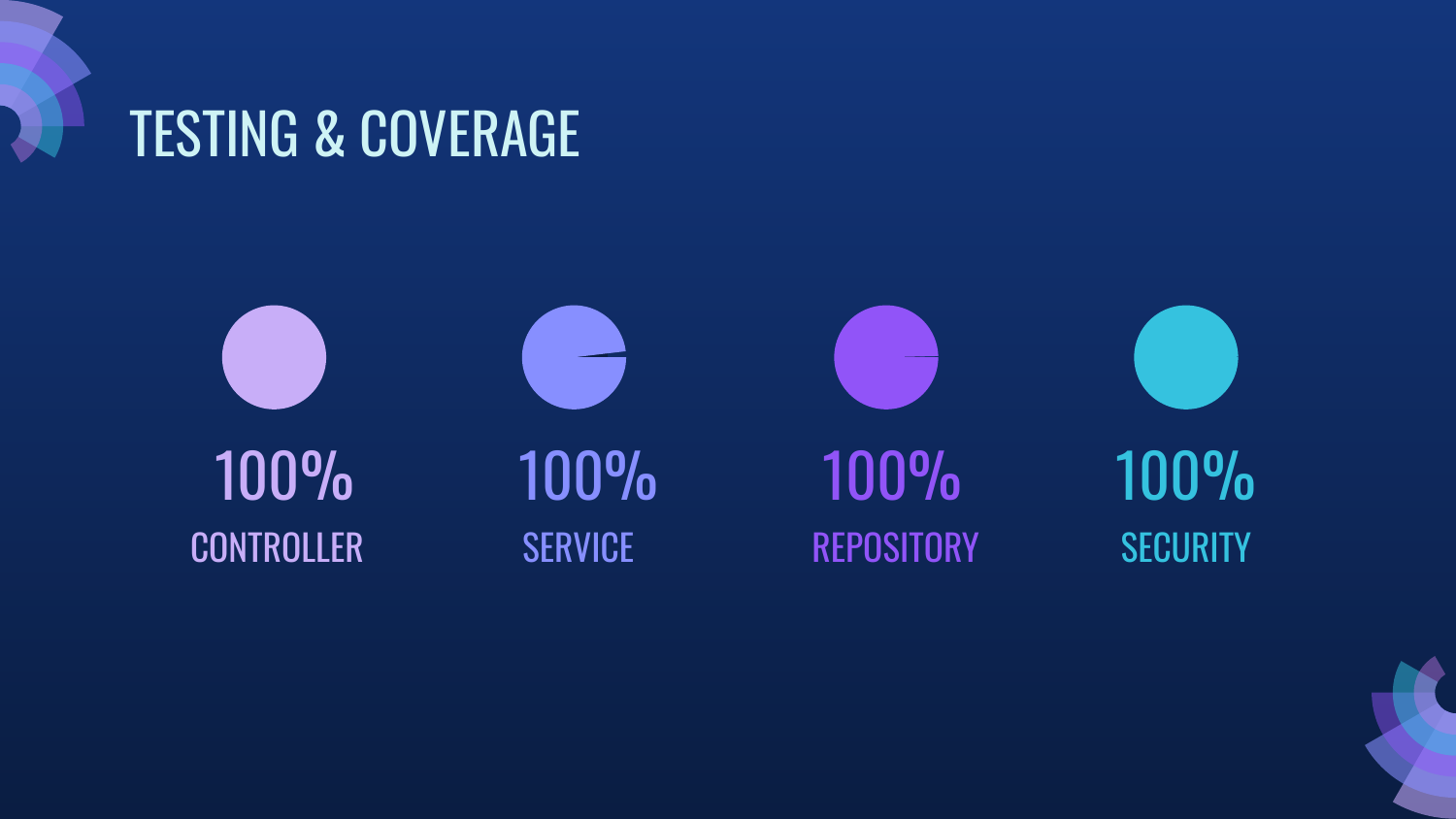

# TESTING & COVERAGE

100%
100%
100%
100%
CONTROLLER
SERVICE
REPOSITORY
SECURITY